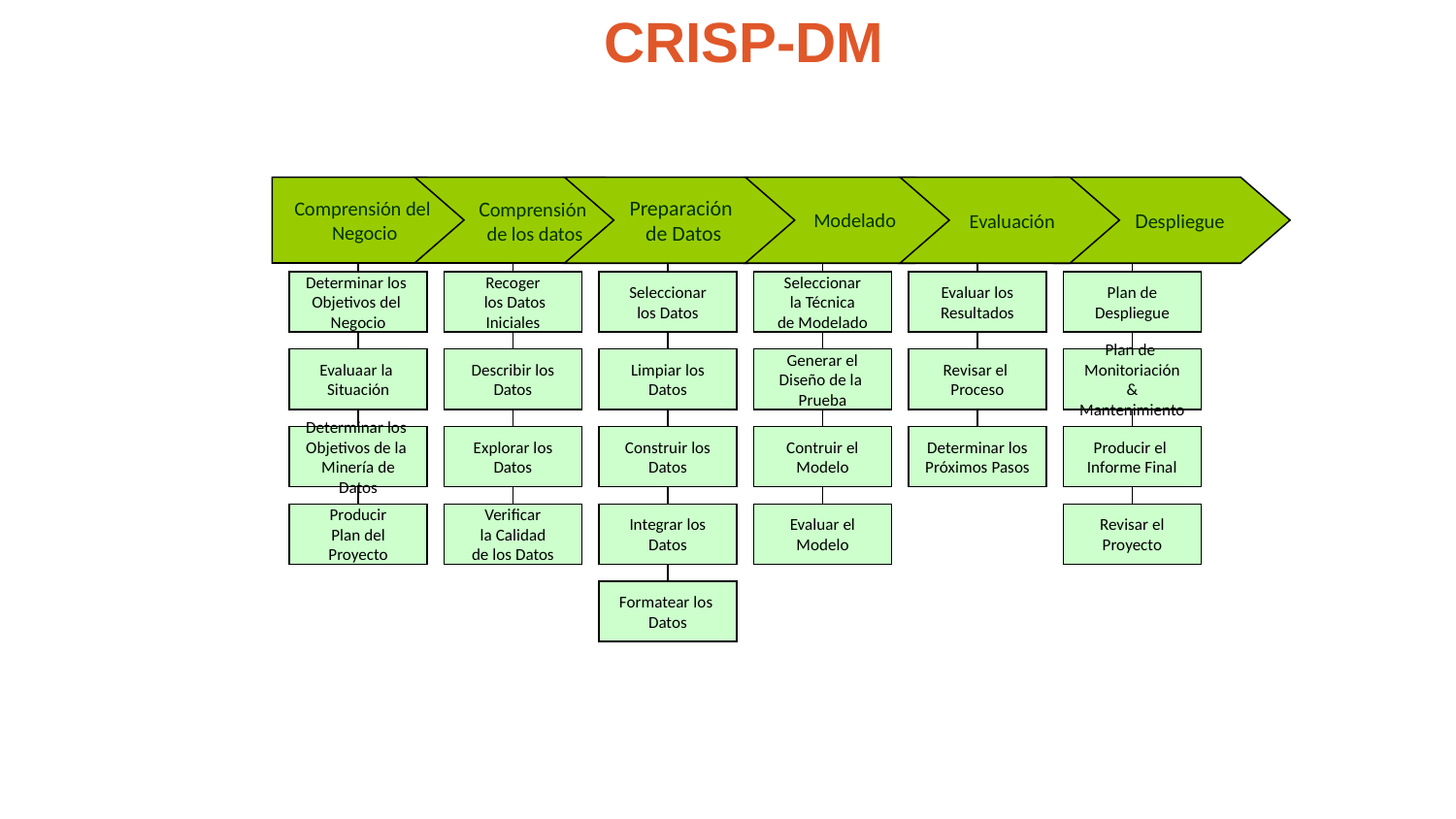

CRISP-DM
Comprensión del
 Negocio
Comprensión
de los datos
Preparación
 de Datos
Modelado
 Evaluación
   Despliegue
Determinar los
Objetivos del
Negocio
Recoger
 los Datos Iniciales
Seleccionar
los Datos
Seleccionar
la Técnica
de Modelado
Evaluar los
Resultados
Plan de
Despliegue
Evaluaar la
Situación
Describir los
Datos
Limpiar los
Datos
Generar el
Diseño de la
Prueba
Revisar el
Proceso
Plan de
Monitoriación
& Mantenimiento
Determinar los
Objetivos de la
Minería de Datos
Explorar los
Datos
Construir los
Datos
Contruir el
Modelo
Determinar los
Próximos Pasos
Producir el
Informe Final
Producir
Plan del Proyecto
Verificar
la Calidad
de los Datos
Integrar los
Datos
Evaluar el
Modelo
Revisar el
Proyecto
Formatear los
Datos